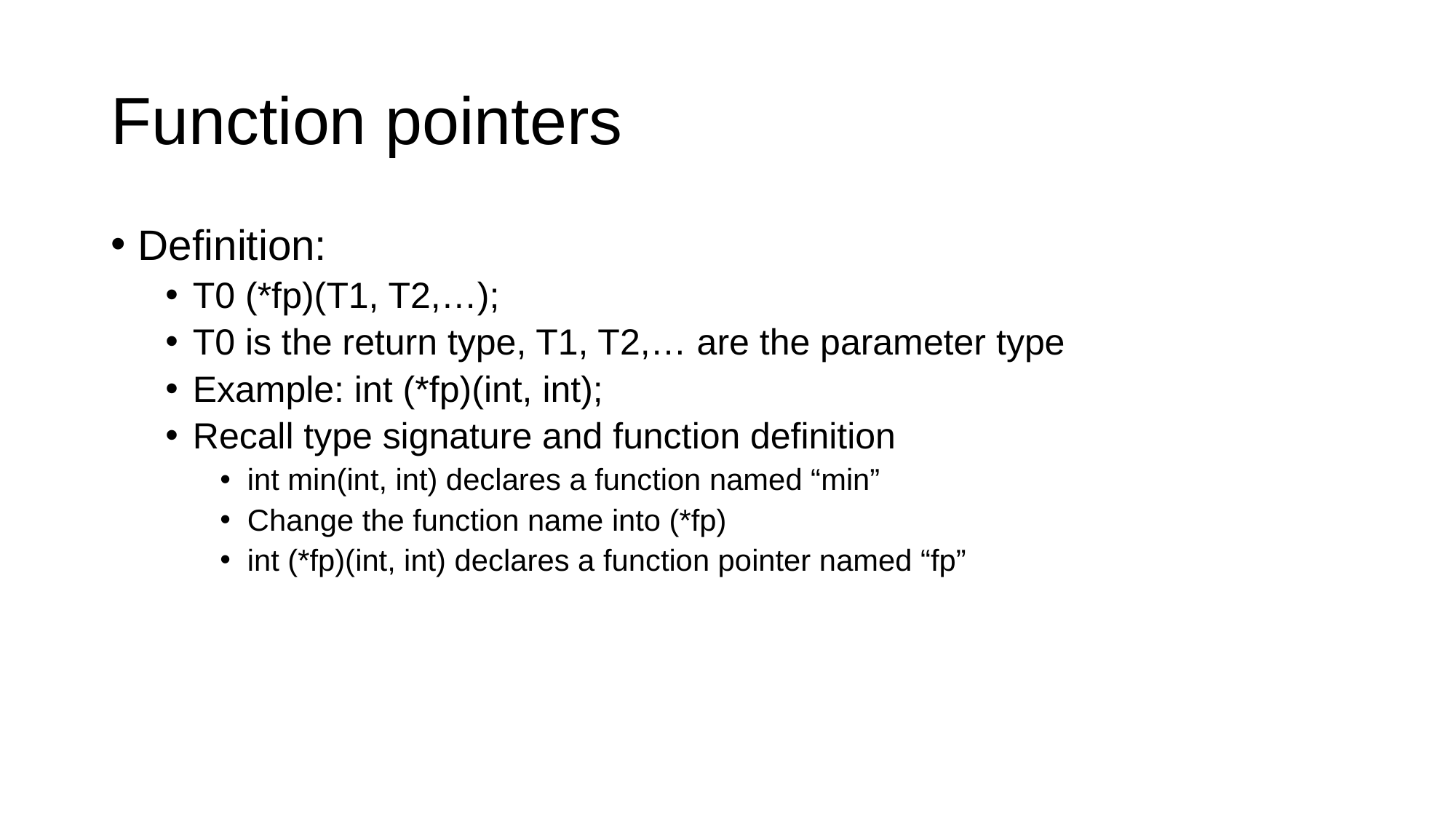

# Function pointers
Definition:
T0 (*fp)(T1, T2,…);
T0 is the return type, T1, T2,… are the parameter type
Example: int (*fp)(int, int);
Recall type signature and function definition
int min(int, int) declares a function named “min”
Change the function name into (*fp)
int (*fp)(int, int) declares a function pointer named “fp”